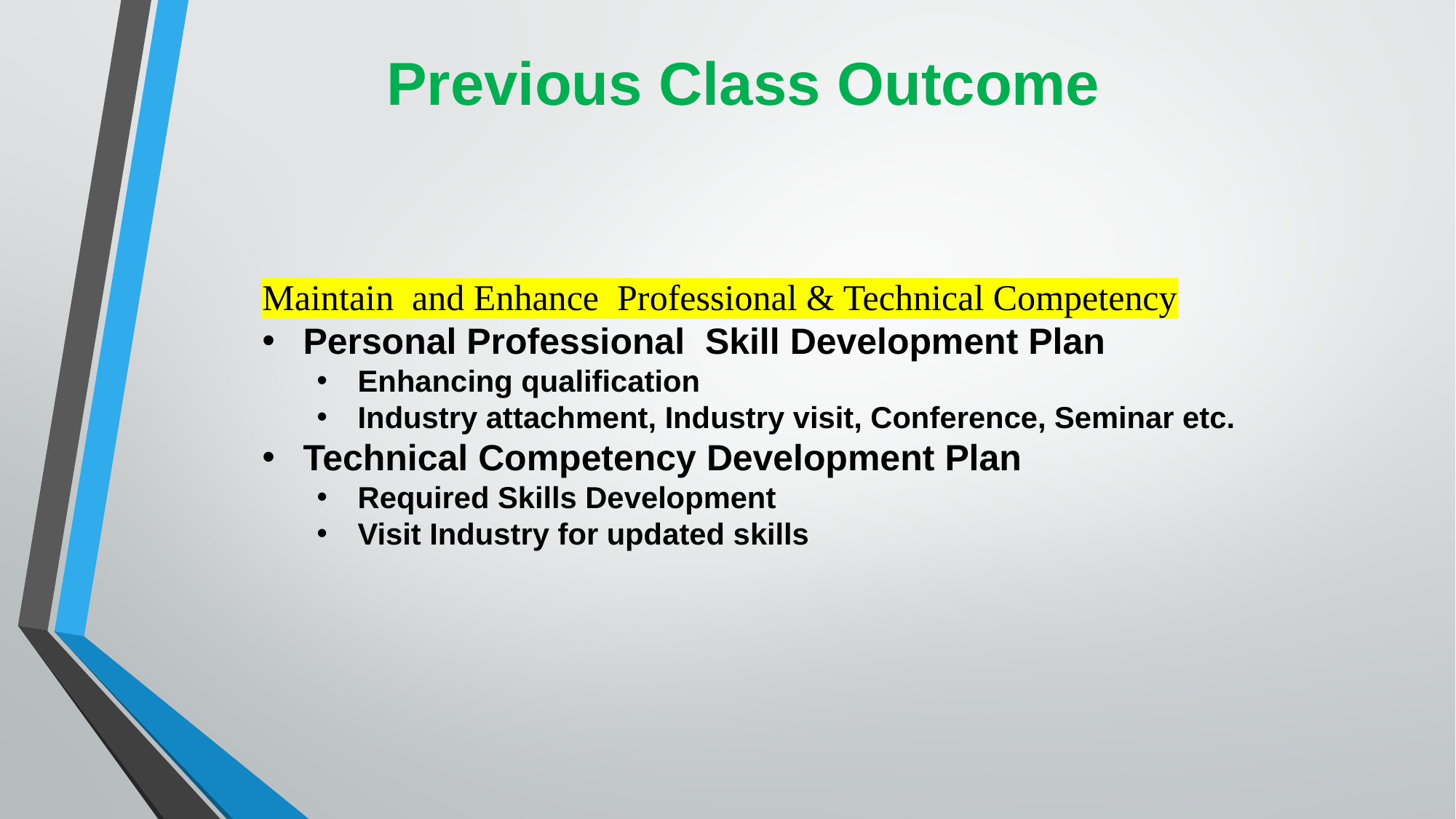

# Previous Class Outcome

Maintain  and Enhance  Professional & Technical Competency
Personal Professional  Skill Development Plan
Enhancing qualification
Industry attachment, Industry visit, Conference, Seminar etc.
Technical Competency Development Plan
Required Skills Development
Visit Industry for updated skills